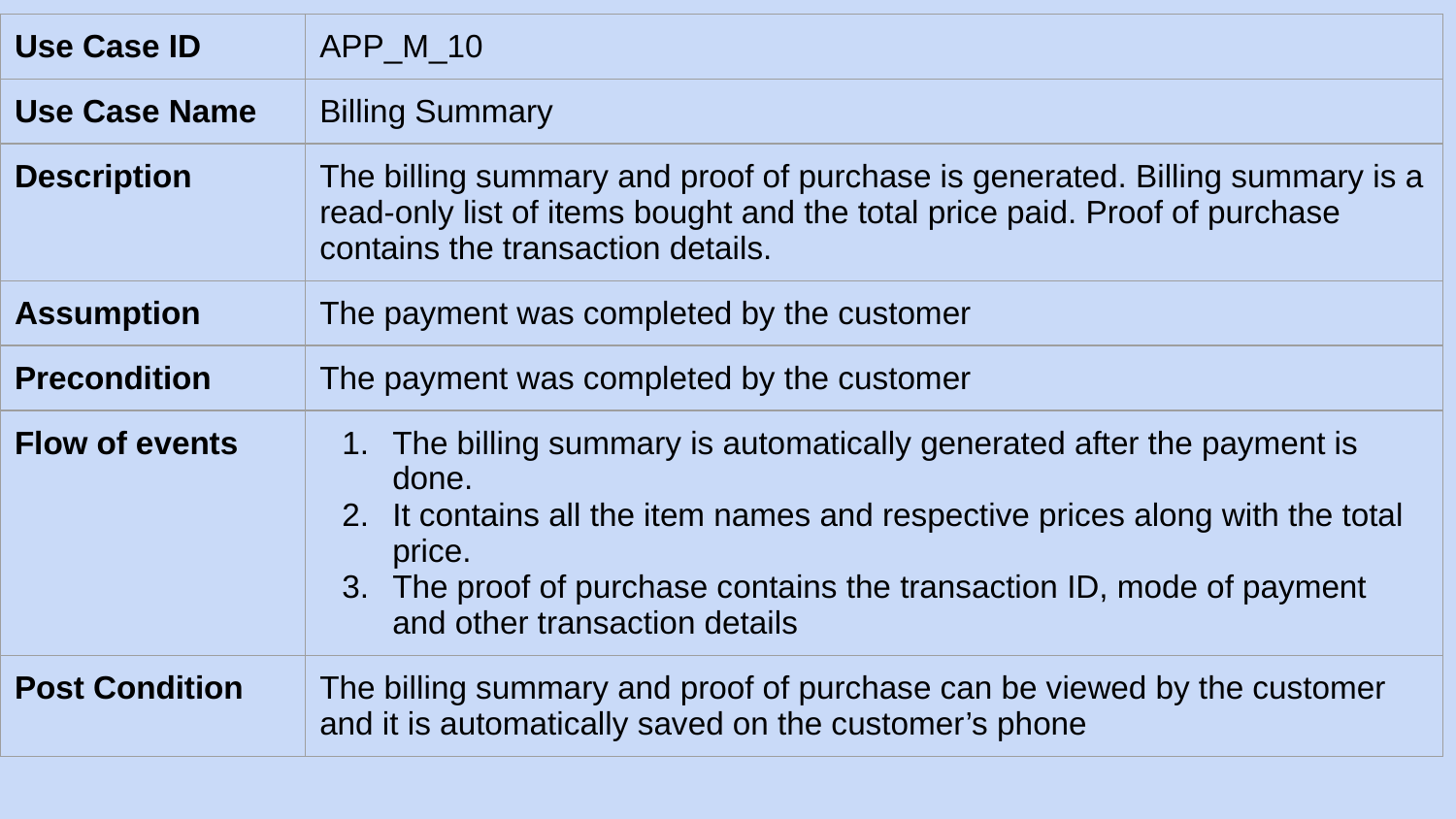

| Use Case ID | APP\_M\_10 |
| --- | --- |
| Use Case Name | Billing Summary |
| Description | The billing summary and proof of purchase is generated. Billing summary is a read-only list of items bought and the total price paid. Proof of purchase contains the transaction details. |
| Assumption | The payment was completed by the customer |
| Precondition | The payment was completed by the customer |
| Flow of events | The billing summary is automatically generated after the payment is done. It contains all the item names and respective prices along with the total price. The proof of purchase contains the transaction ID, mode of payment and other transaction details |
| Post Condition | The billing summary and proof of purchase can be viewed by the customer and it is automatically saved on the customer’s phone |